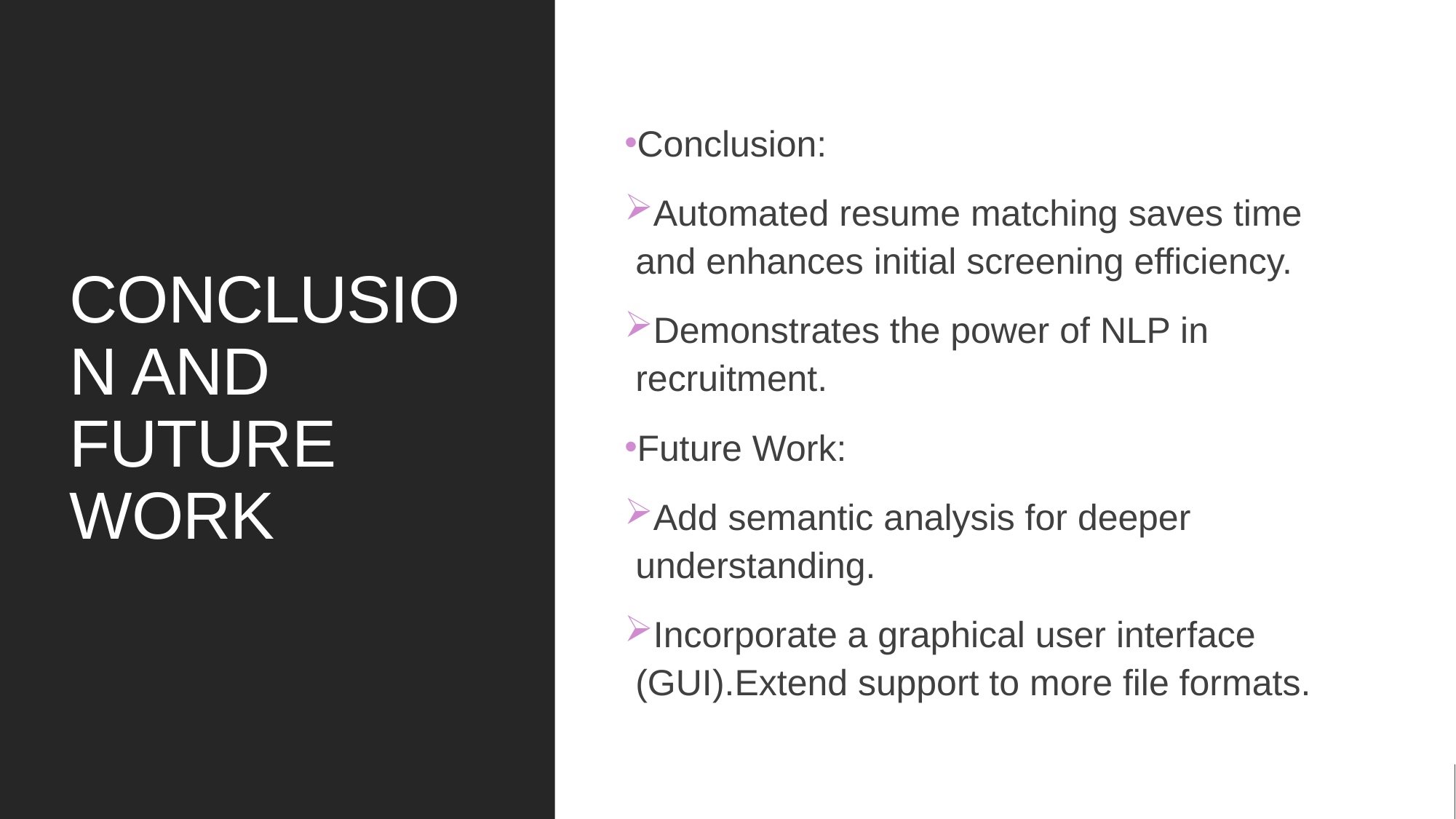

# CONCLUSION AND FUTURE WORK
Conclusion:
Automated resume matching saves time and enhances initial screening efficiency.
Demonstrates the power of NLP in recruitment.
Future Work:
Add semantic analysis for deeper understanding.
Incorporate a graphical user interface (GUI).Extend support to more file formats.